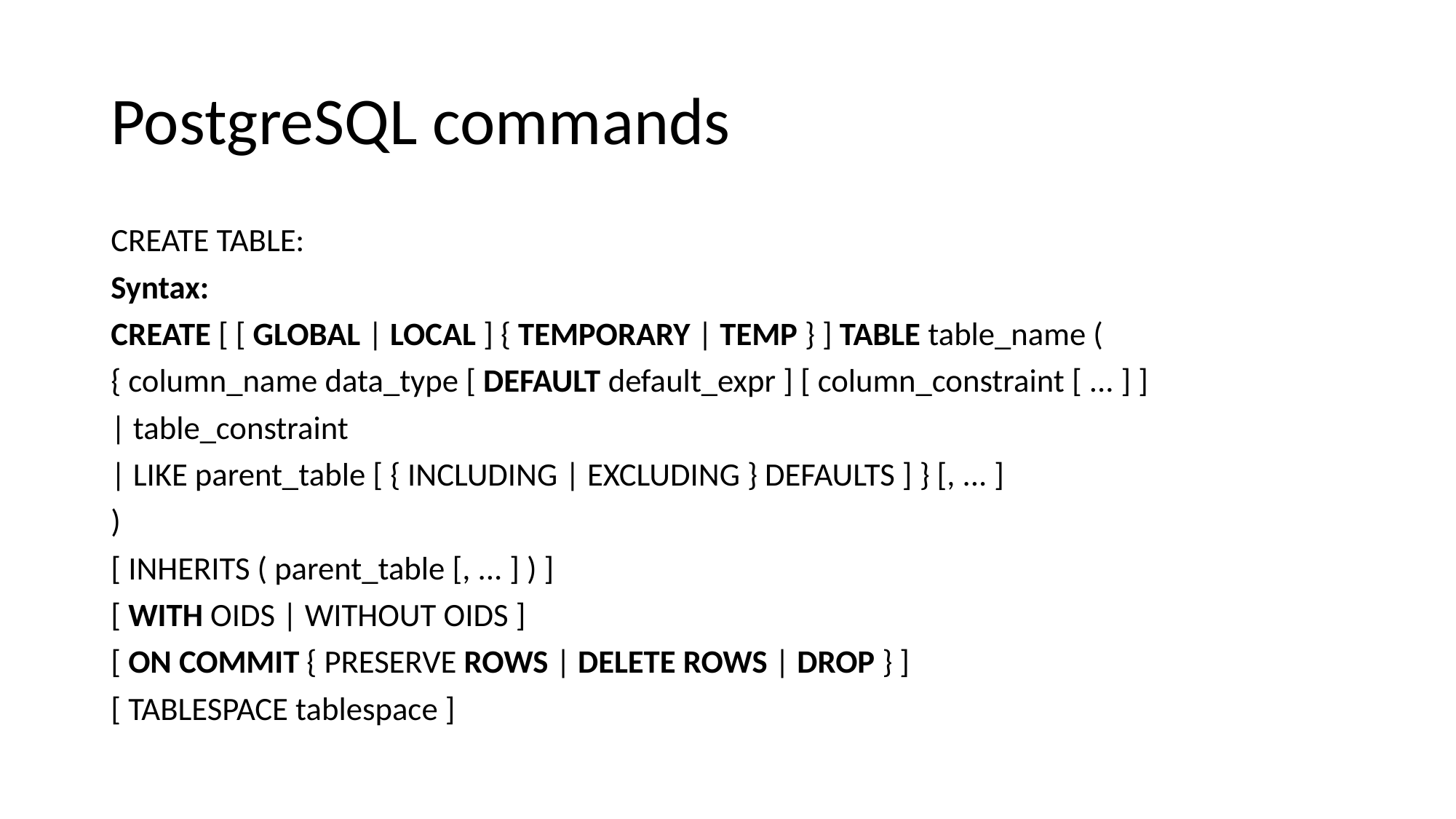

# PostgreSQL commands
CREATE TABLE:
Syntax:
CREATE [ [ GLOBAL | LOCAL ] { TEMPORARY | TEMP } ] TABLE table_name (
{ column_name data_type [ DEFAULT default_expr ] [ column_constraint [ ... ] ]
| table_constraint
| LIKE parent_table [ { INCLUDING | EXCLUDING } DEFAULTS ] } [, ... ]
)
[ INHERITS ( parent_table [, ... ] ) ]
[ WITH OIDS | WITHOUT OIDS ]
[ ON COMMIT { PRESERVE ROWS | DELETE ROWS | DROP } ]
[ TABLESPACE tablespace ]